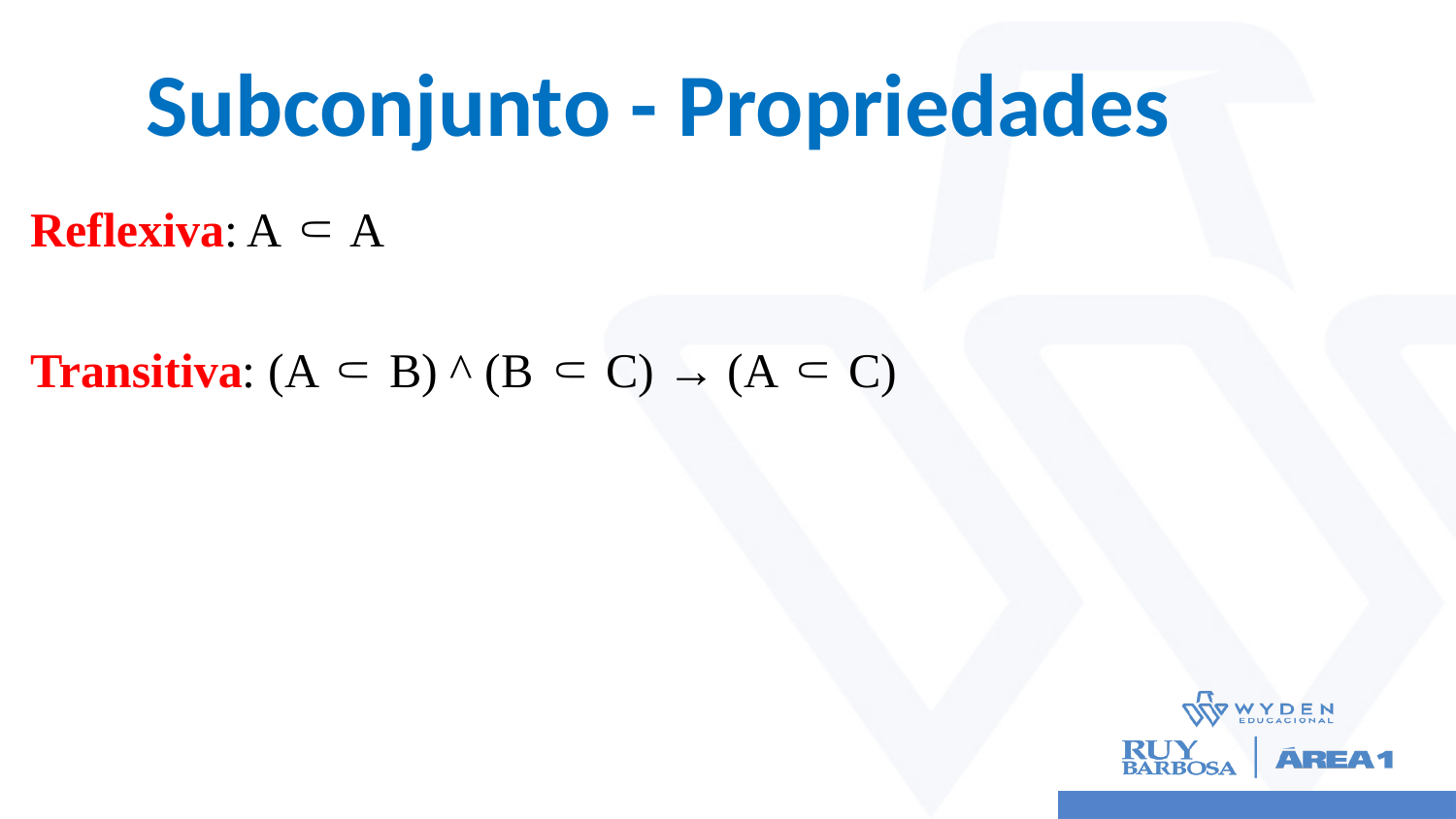

# Subconjunto - Propriedades
Reflexiva: A ⸦ A

Transitiva: (A ⸦ B) ^ (B ⸦ C) → (A ⸦ C)